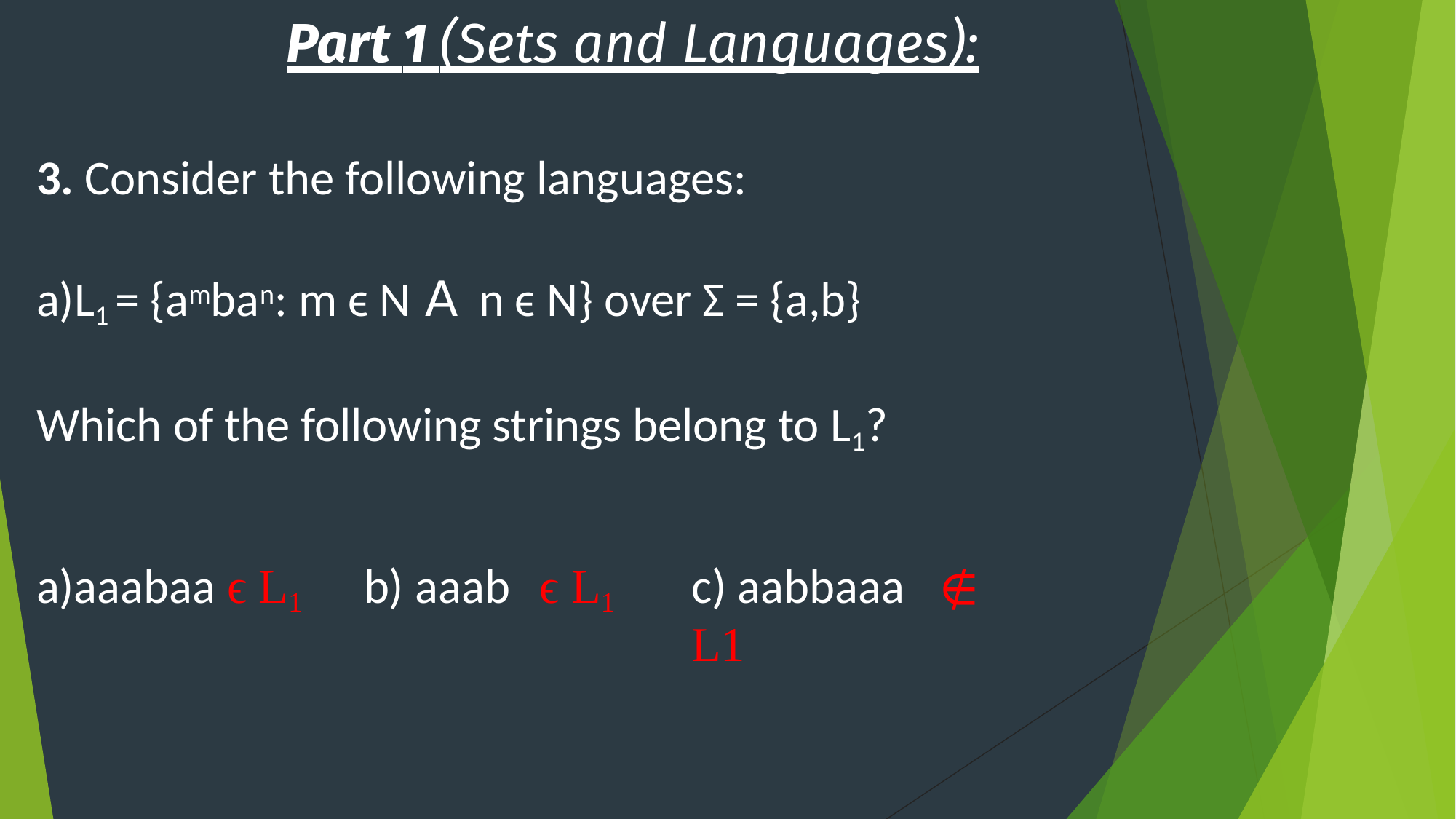

# Part 1 (Sets and Languages):
3. Consider the following languages:
a)L1 = {amban: m ϵ N 𝖠 n ϵ N} over Σ = {a,b}  Which of the following strings belong to L1?
a)aaabaa ϵ L1
b) aaab	ϵ L1
c) aabbaaa	∉ L1